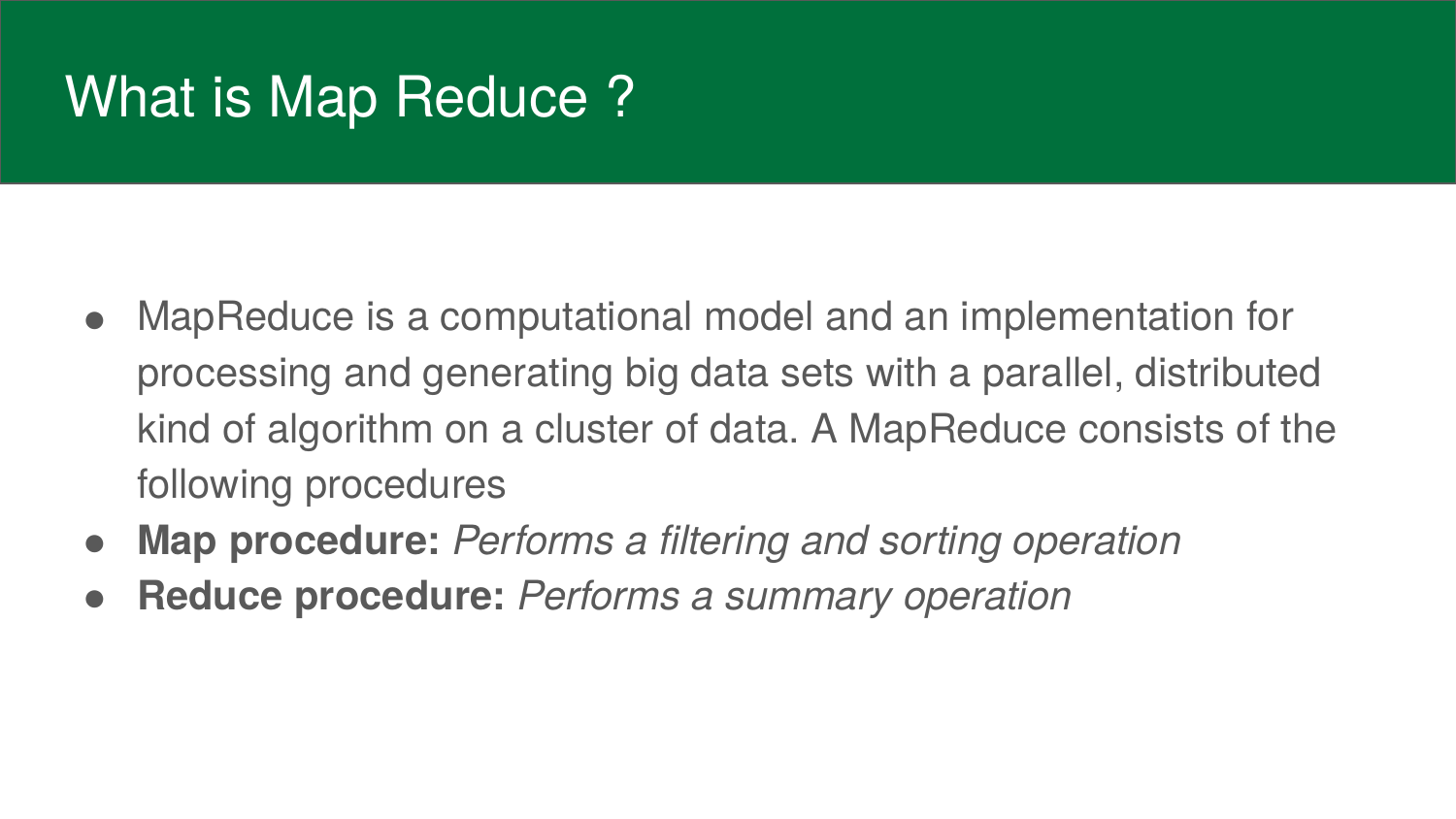

# What is Map Reduce ?
MapReduce is a computational model and an implementation for processing and generating big data sets with a parallel, distributed kind of algorithm on a cluster of data. A MapReduce consists of the following procedures
Map procedure: Performs a filtering and sorting operation
Reduce procedure: Performs a summary operation